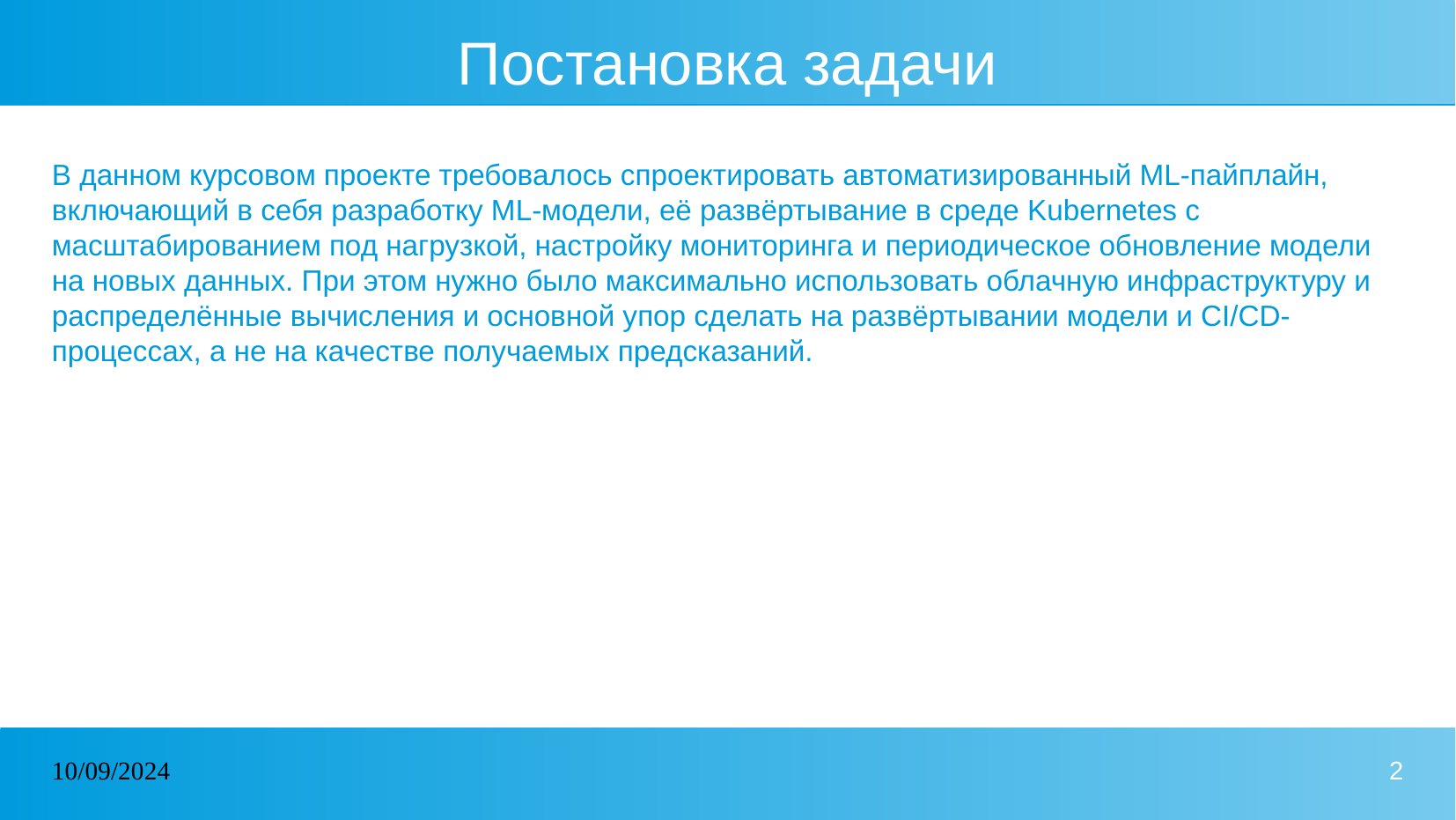

# Постановка задачи
В данном курсовом проекте требовалось спроектировать автоматизированный ML-пайплайн, включающий в себя разработку ML-модели, её развёртывание в среде Kubernetes с масштабированием под нагрузкой, настройку мониторинга и периодическое обновление модели на новых данных. При этом нужно было максимально использовать облачную инфраструктуру и распределённые вычисления и основной упор сделать на развёртывании модели и CI/CD-процессах, а не на качестве получаемых предсказаний.

10/09/2024
2